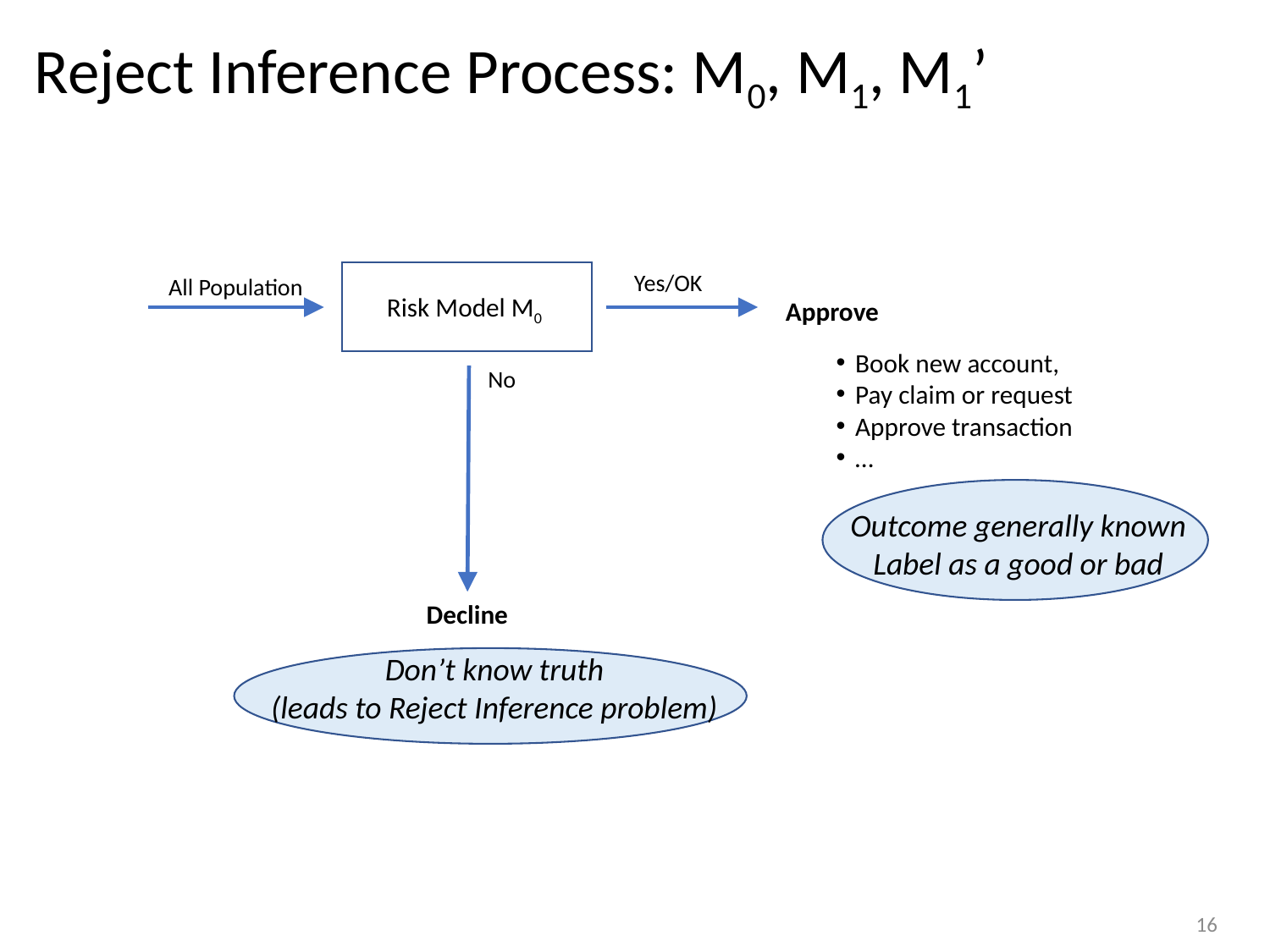

Reject Inference Process: M0, M1, M1’
Yes/OK

Risk Model M0
All Population
Approve
Book new account,
Pay claim or request
Approve transaction
…
No

Outcome generally known
Label as a good or bad
Decline
Don’t know truth
(leads to Reject Inference problem)

16